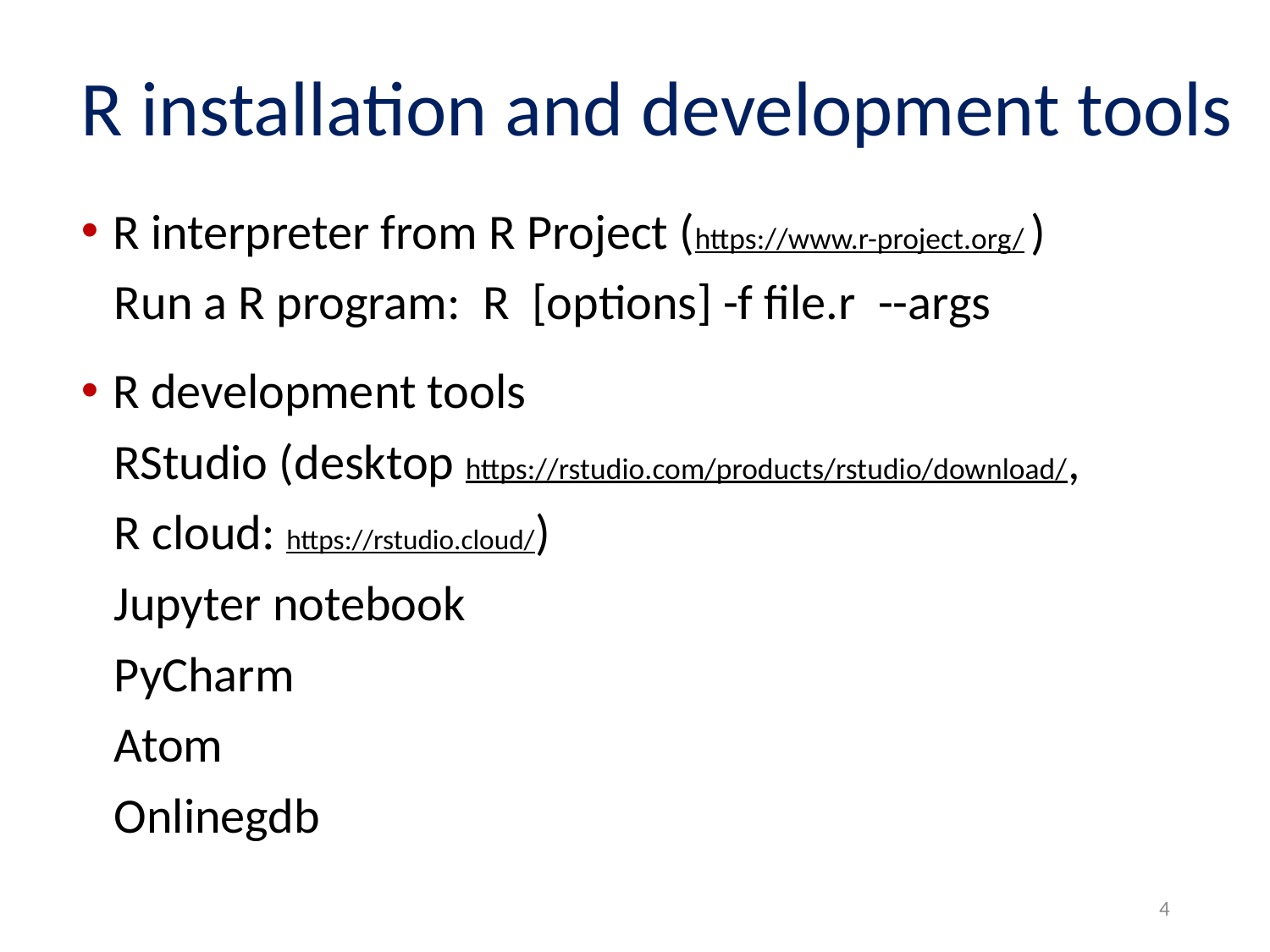

# R installation and development tools
R interpreter from R Project (https://www.r-project.org/ )
Run a R program:  R  [options] -f file.r  --args
R development tools
RStudio (desktop https://rstudio.com/products/rstudio/download/,
R cloud: https://rstudio.cloud/)
Jupyter notebook
PyCharm
Atom
Onlinegdb
4